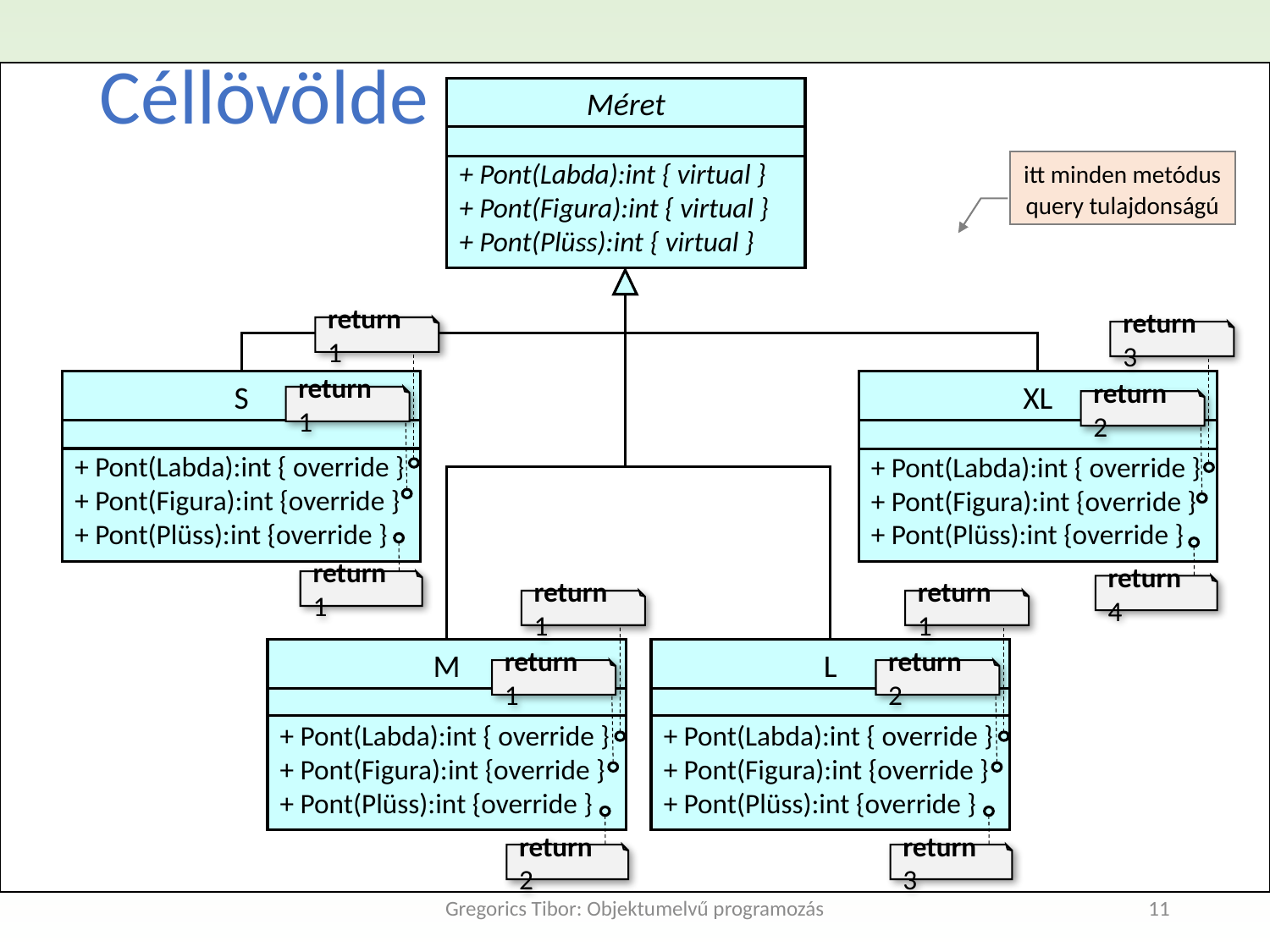

Céllövölde

Méret

+ Pont(Labda):int { virtual }
+ Pont(Figura):int { virtual }
+ Pont(Plüss):int { virtual }

itt minden metódus query tulajdonságú

return 1
return 3
return 1
return 2
S

+ Pont(Labda):int { override }
+ Pont(Figura):int {override }
+ Pont(Plüss):int {override }

XL

+ Pont(Labda):int { override }
+ Pont(Figura):int {override }
+ Pont(Plüss):int {override }

return 1
return 4

return 1
return 1
return 1
return 2
M

+ Pont(Labda):int { override }
+ Pont(Figura):int {override }
+ Pont(Plüss):int {override }

L

+ Pont(Labda):int { override }
+ Pont(Figura):int {override }
+ Pont(Plüss):int {override }

return 2
return 3

Gregorics Tibor: Objektumelvű programozás
11